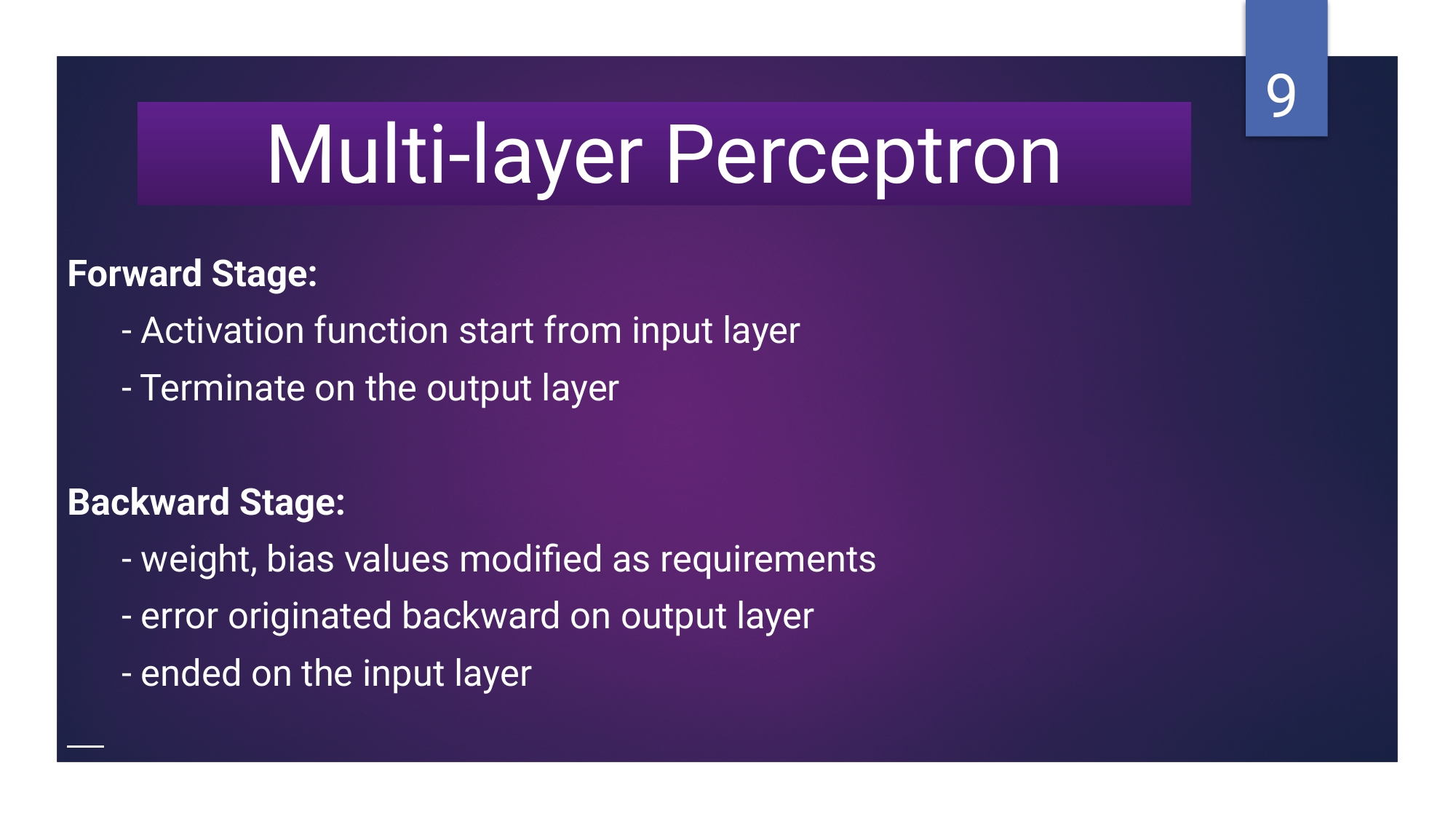

9
# Multi-layer Perceptron
Forward Stage:
      - Activation function start from input layer
      - Terminate on the output layer

Backward Stage:
      - weight, bias values modified as requirements
      - error originated backward on output layer
      - ended on the input layer